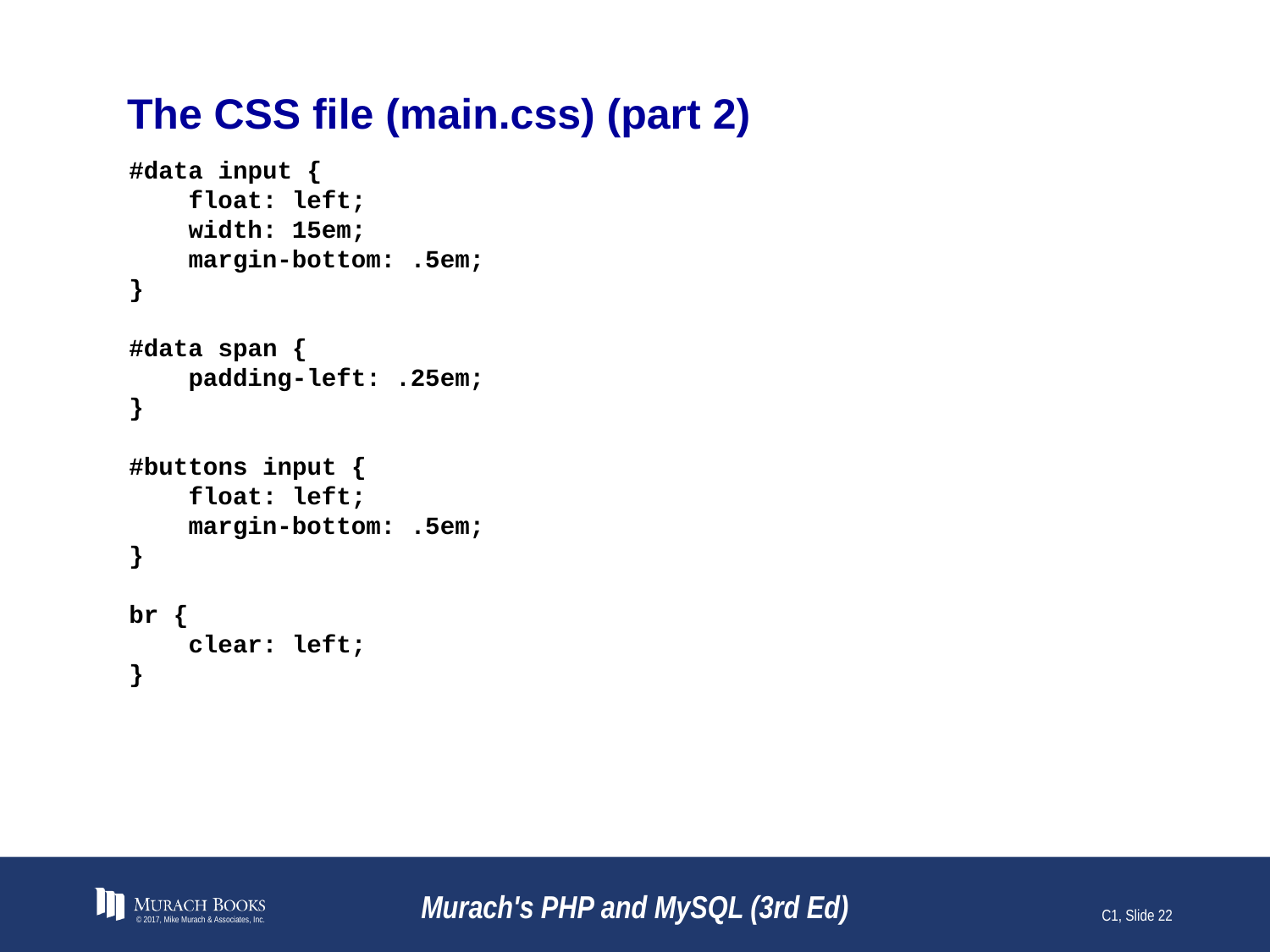

# The CSS file (main.css) (part 2)
#data input {
    float: left;
    width: 15em;
    margin-bottom: .5em;
}

#data span {
    padding-left: .25em;
}

#buttons input {
    float: left;
    margin-bottom: .5em;
}

br {
    clear: left;
}

© 2017, Mike Murach & Associates, Inc.
Murach's PHP and MySQL (3rd Ed)

C1, Slide 22